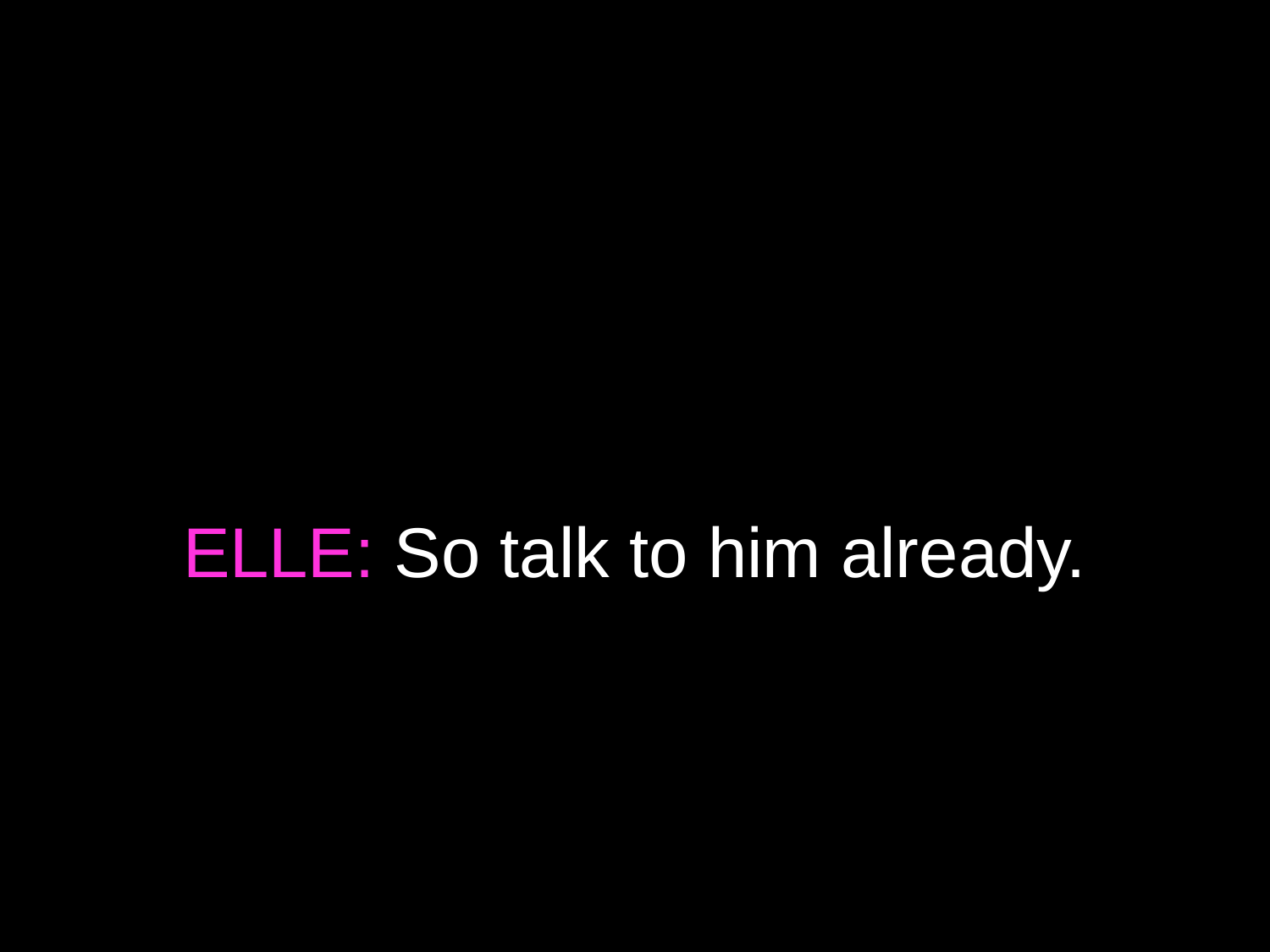

# ELLE: So talk to him already.